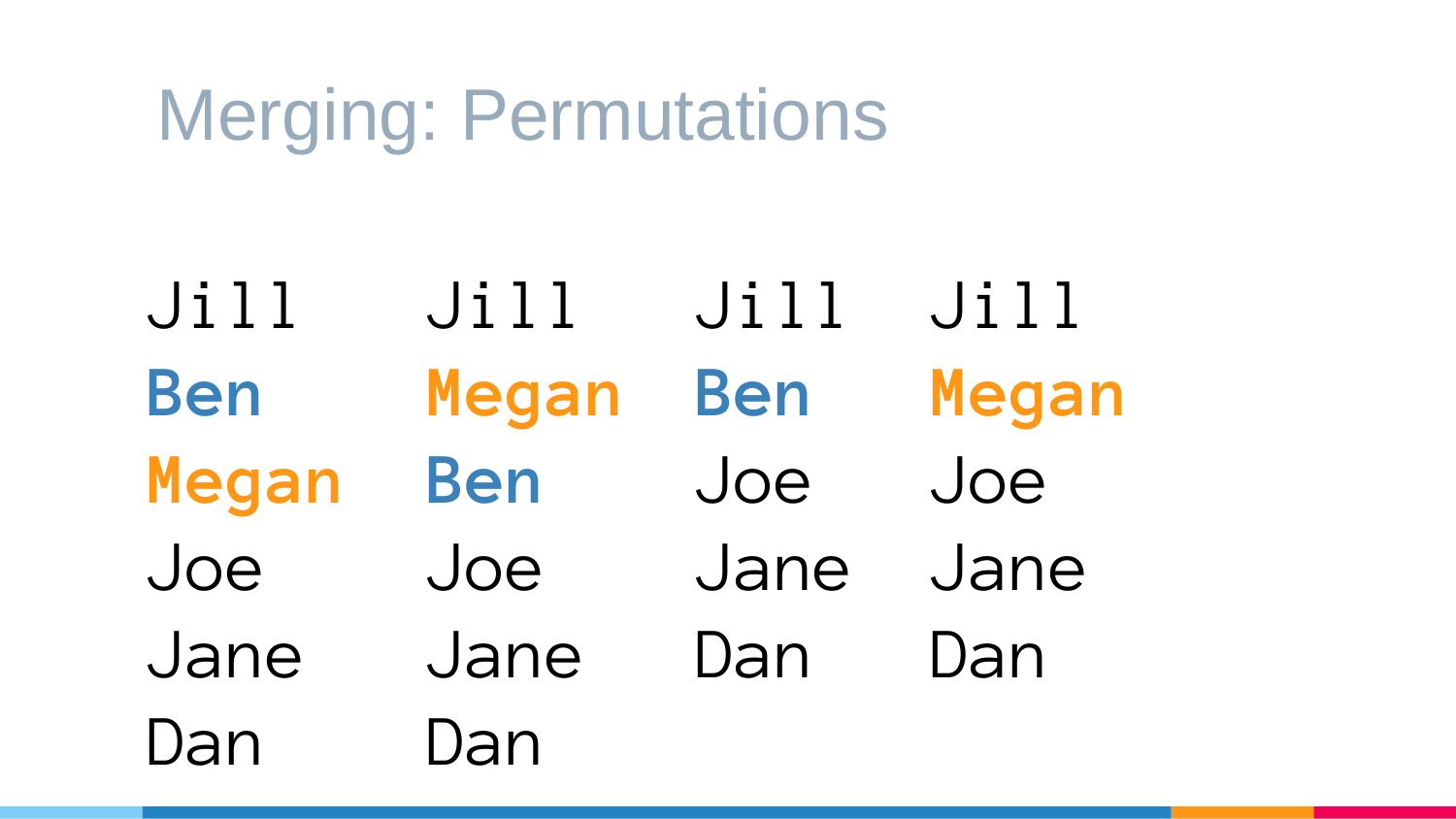

# Merging: Permutations
Jill
Ben
Megan
Joe
Jane
Dan
Jill
Megan
Ben
Joe
Jane
Dan
Jill
Ben
Joe
Jane
Dan
Jill
Megan
Joe
Jane
Dan